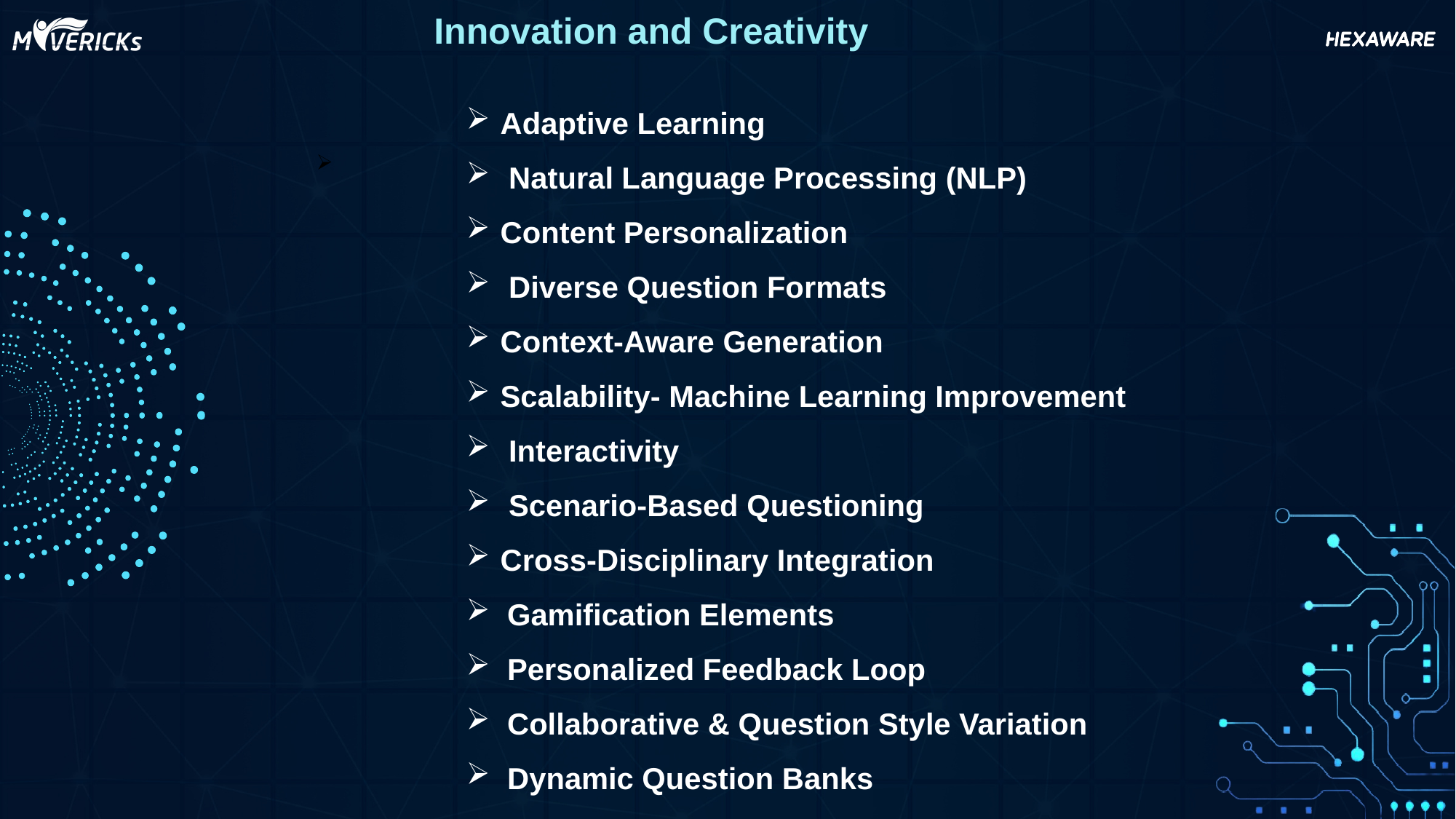

Innovation and Creativity
Adaptive Learning
 Natural Language Processing (NLP)
Content Personalization
 Diverse Question Formats
Context-Aware Generation
Scalability- Machine Learning Improvement
 Interactivity
 Scenario-Based Questioning
Cross-Disciplinary Integration
Gamification Elements
Personalized Feedback Loop
Collaborative & Question Style Variation
Dynamic Question Banks